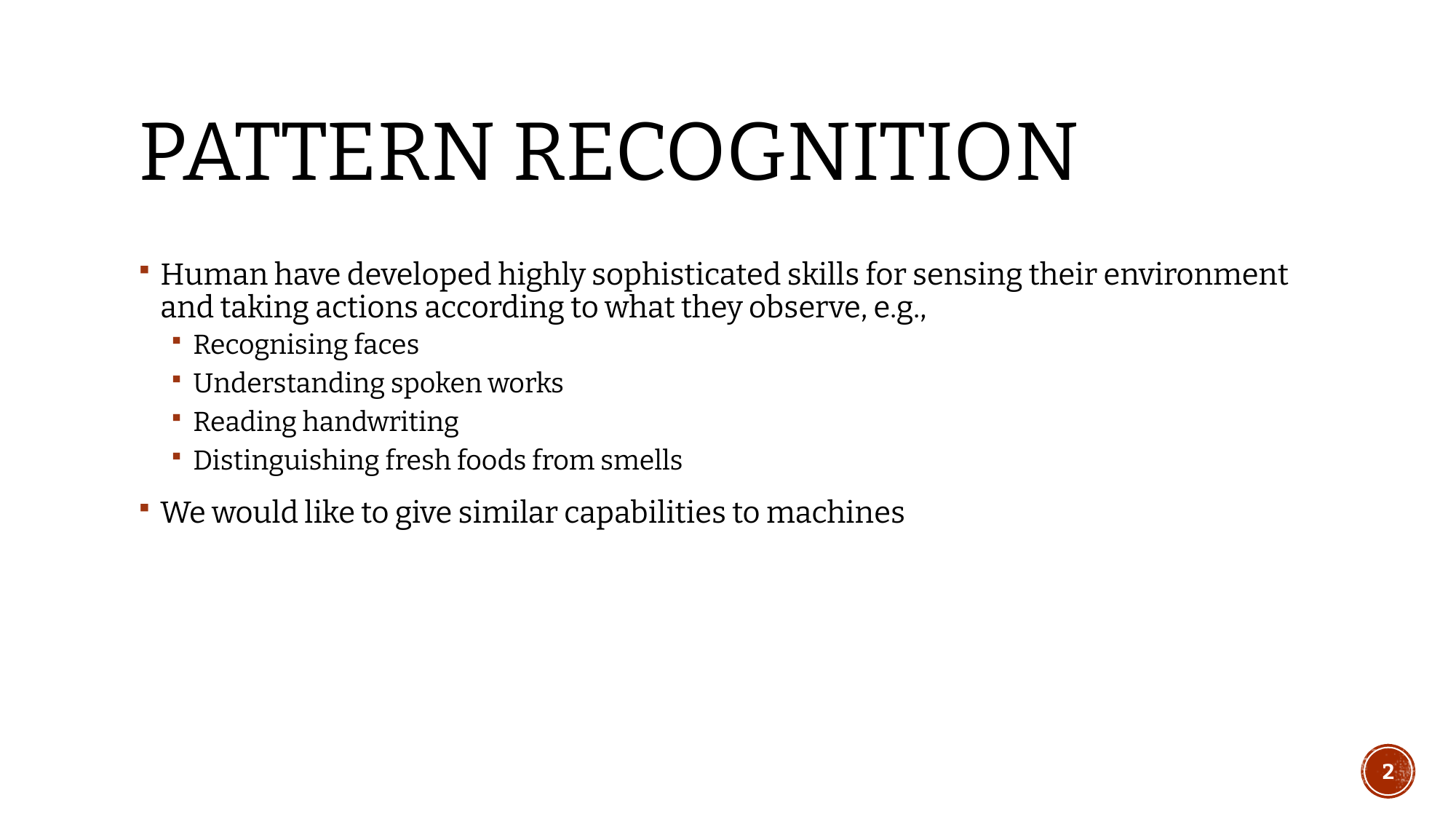

# Pattern Recognition
Human have developed highly sophisticated skills for sensing their environment and taking actions according to what they observe, e.g.,
Recognising faces
Understanding spoken works
Reading handwriting
Distinguishing fresh foods from smells
We would like to give similar capabilities to machines
2